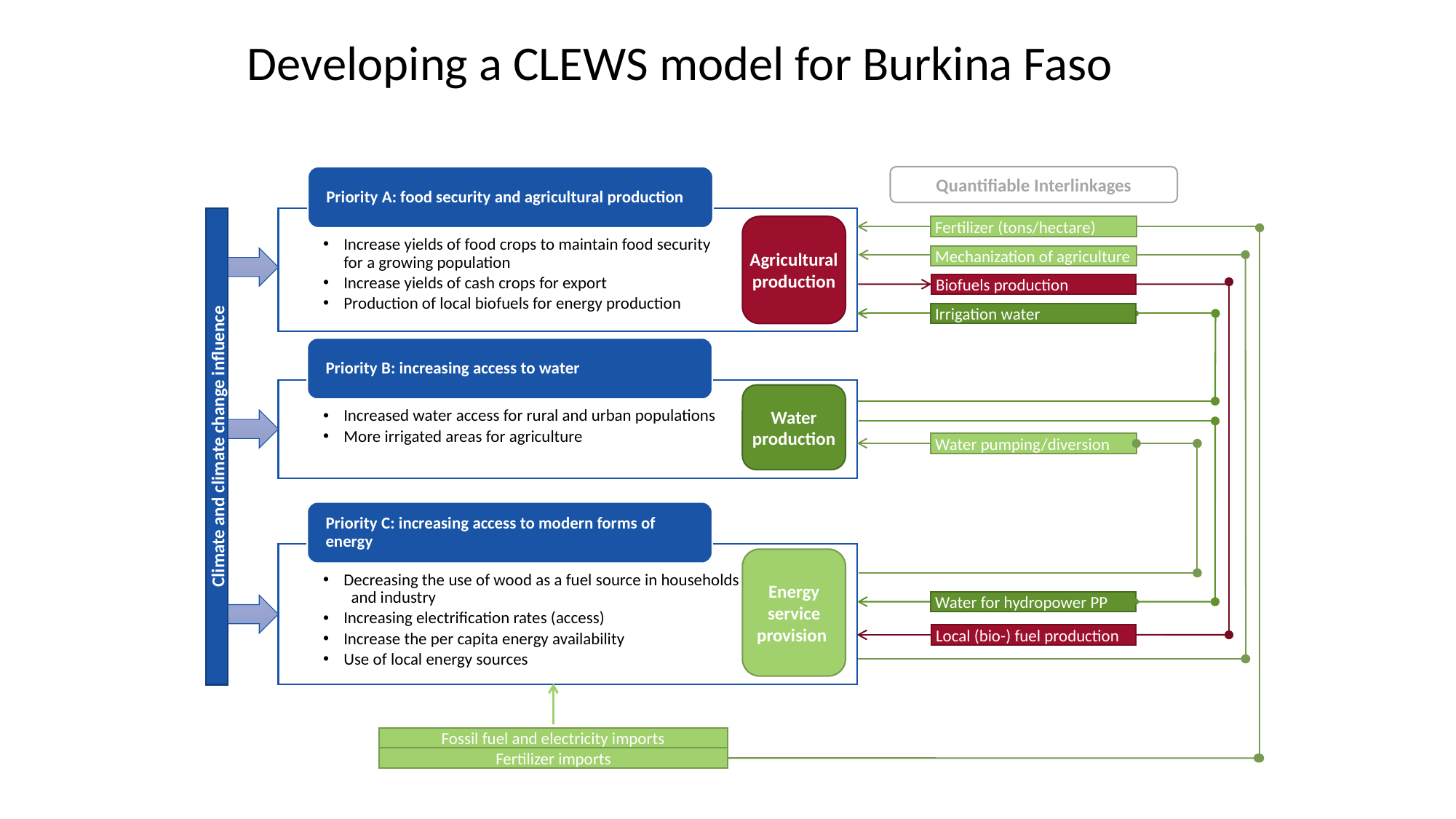

# Developing a CLEWS model for Burkina Faso
Priority A: food security and agricultural production
Increase yields of food crops to maintain food security
for a growing population
Increase yields of cash crops for export
Production of local biofuels for energy production
Priority B: increasing access to water
Increased water access for rural and urban populations
More irrigated areas for agriculture
Priority C: increasing access to modern forms of energy
Decreasing the use of wood as a fuel source in households                     and industry
Increasing electrification rates (access)
Increase the per capita energy availability
Use of local energy sources
Quantifiable Interlinkages
Agricultural production
Fertilizer (tons/hectare)
Mechanization of agriculture
Biofuels production
Irrigation water
Water production
Water pumping/diversion
Energy service provision
Water for hydropower PP
Local (bio-) fuel production
Fossil fuel and electricity imports
Fertilizer imports

Climate and climate change influence